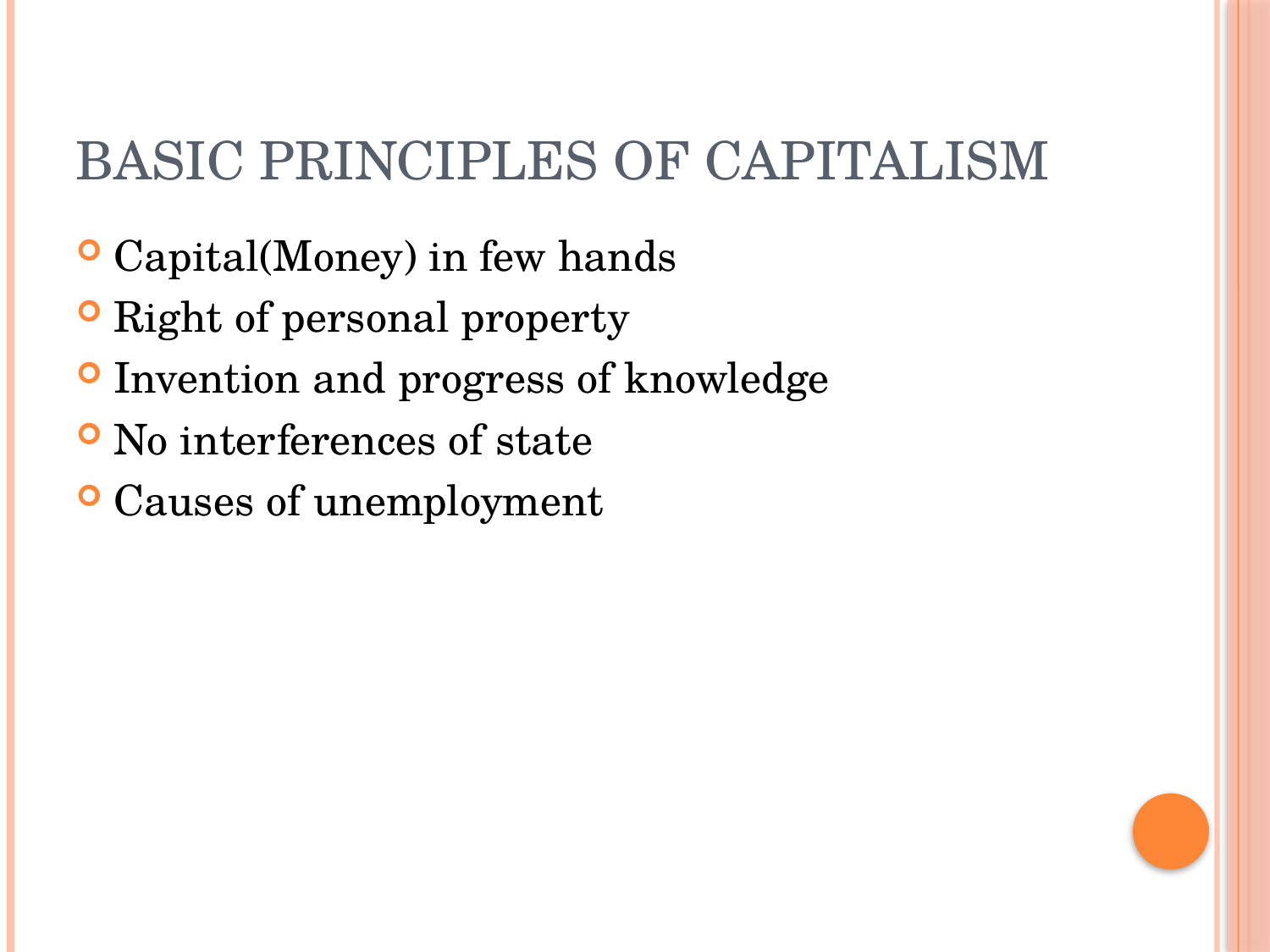

# Basic principles of capitalism
Capital(Money) in few hands
Right of personal property
Invention and progress of knowledge
No interferences of state
Causes of unemployment